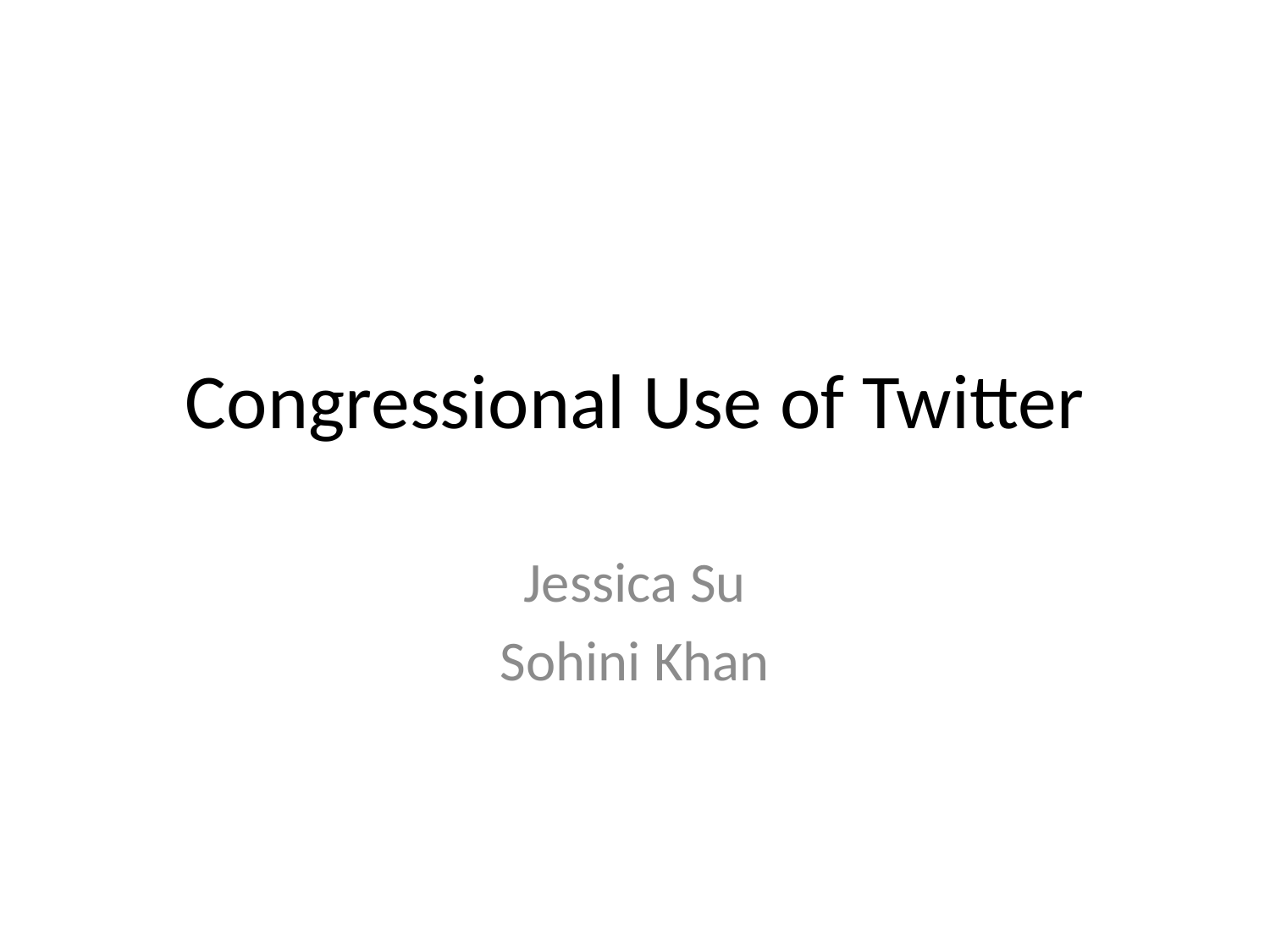

# Congressional U	se of Twitter
Jessica Su
Sohini Khan